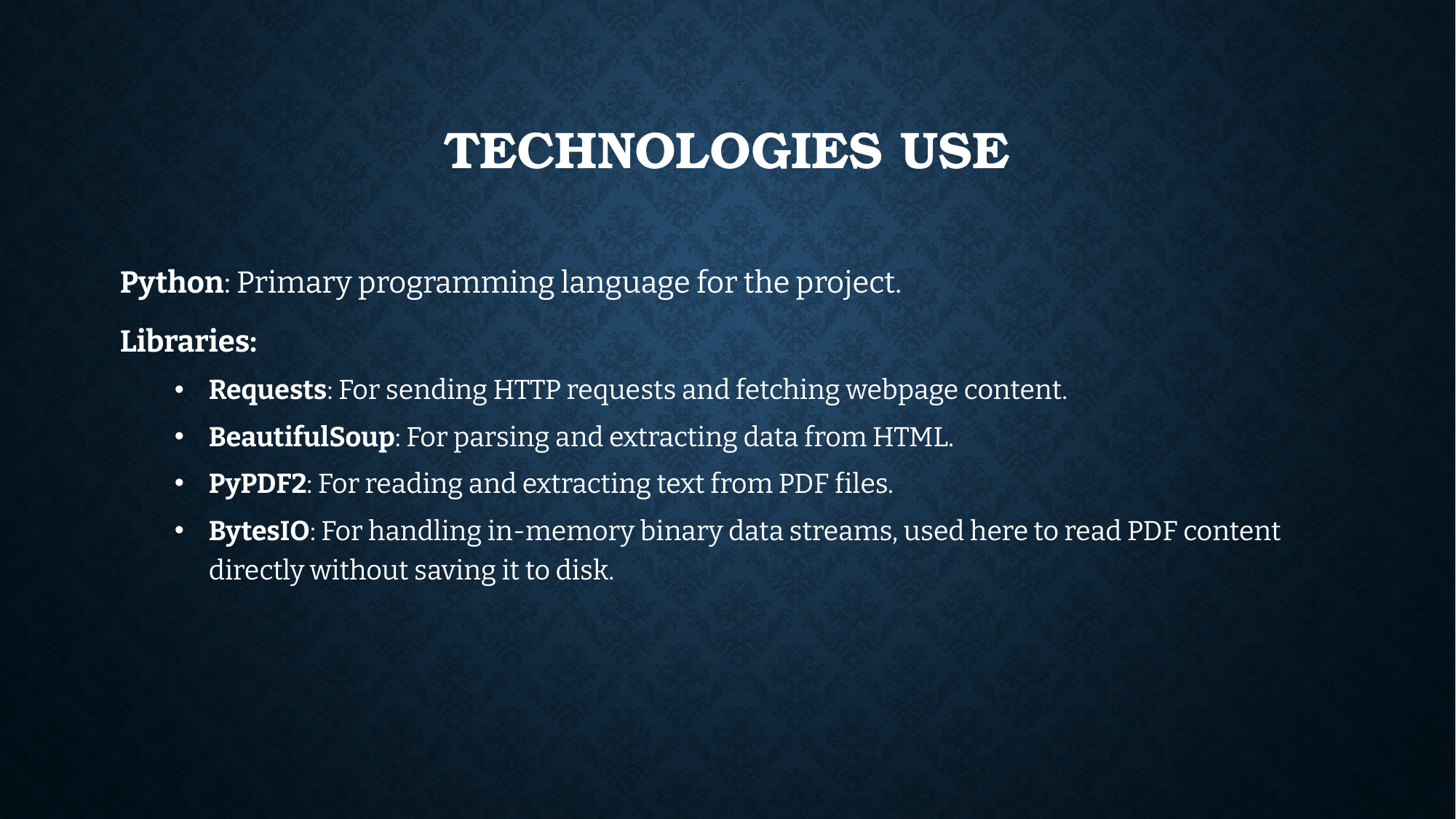

# Technologies use
Python: Primary programming language for the project.
Libraries:
Requests: For sending HTTP requests and fetching webpage content.
BeautifulSoup: For parsing and extracting data from HTML.
PyPDF2: For reading and extracting text from PDF files.
BytesIO: For handling in-memory binary data streams, used here to read PDF content directly without saving it to disk.